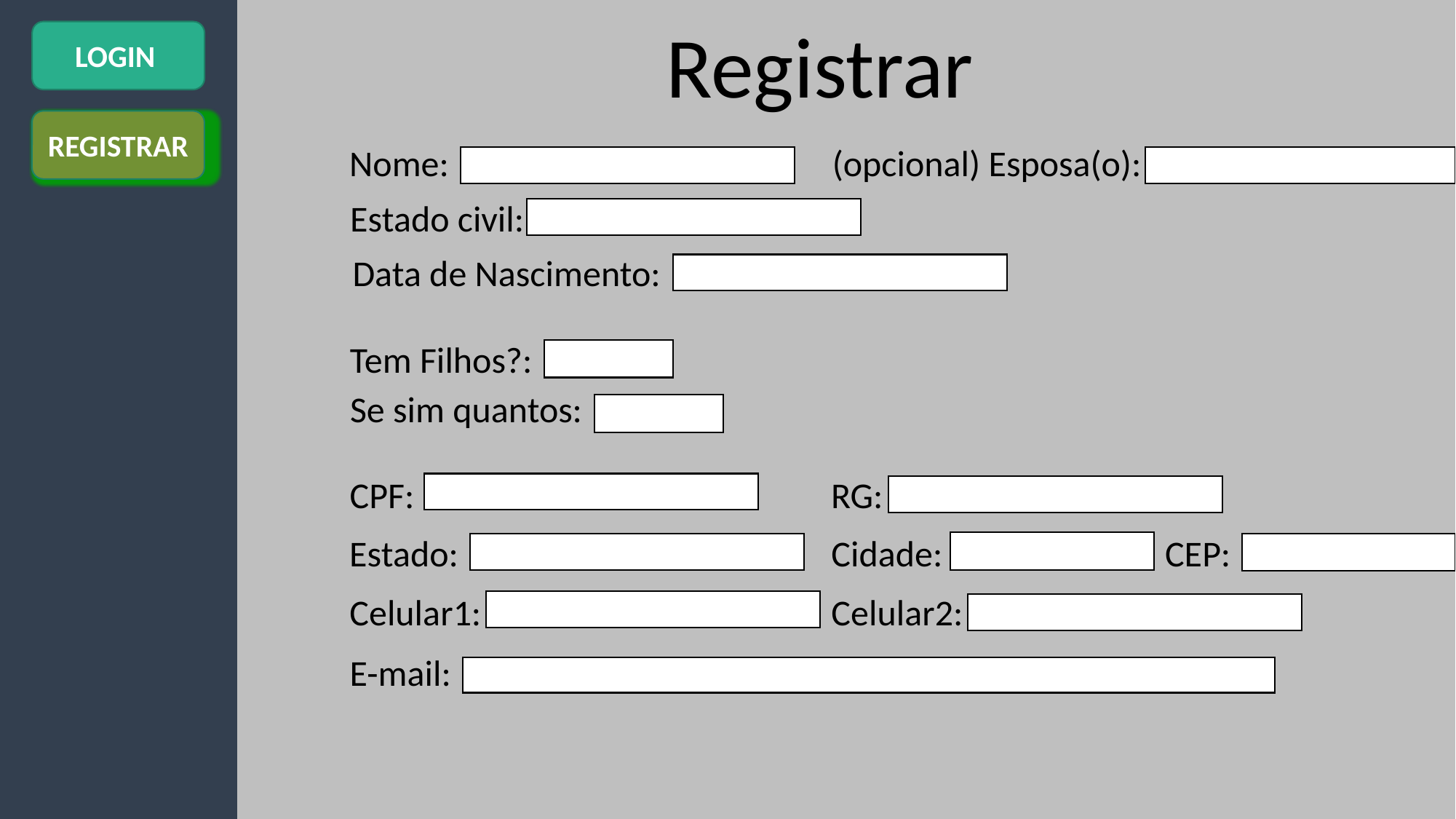

# Registrar
LOGIN
REGISTRAR
Nome:
(opcional) Esposa(o):

Estado civil:

Data de Nascimento:

Tem Filhos?:

Se sim quantos:

CPF:
RG:

Cidade:
CEP:
Estado:

Celular2:
Celular1:

E-mail: